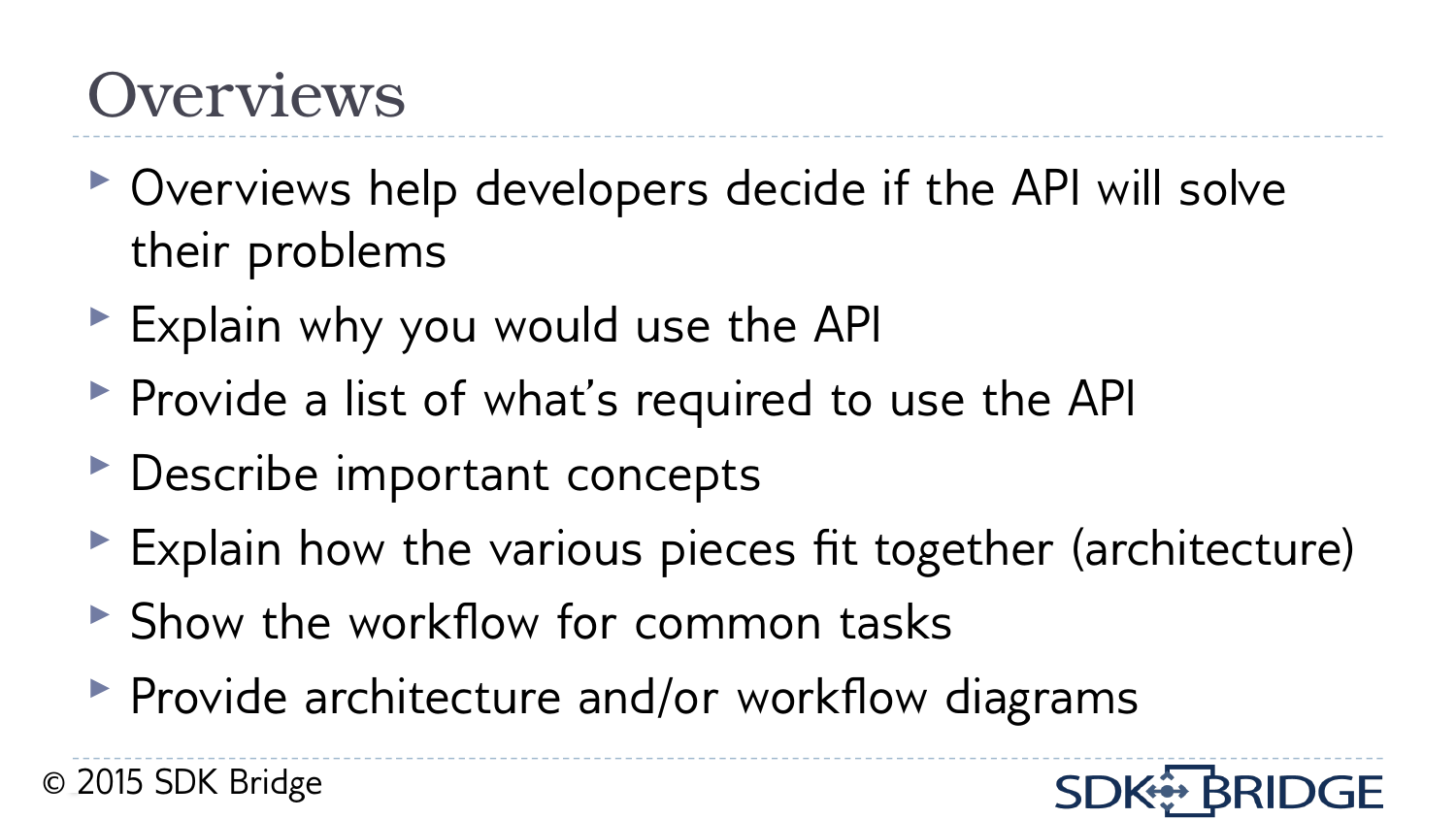

# Overviews
Overviews help developers decide if the API will solve their problems
Explain why you would use the API
Provide a list of what’s required to use the API
Describe important concepts
Explain how the various pieces fit together (architecture)
Show the workflow for common tasks
Provide architecture and/or workflow diagrams